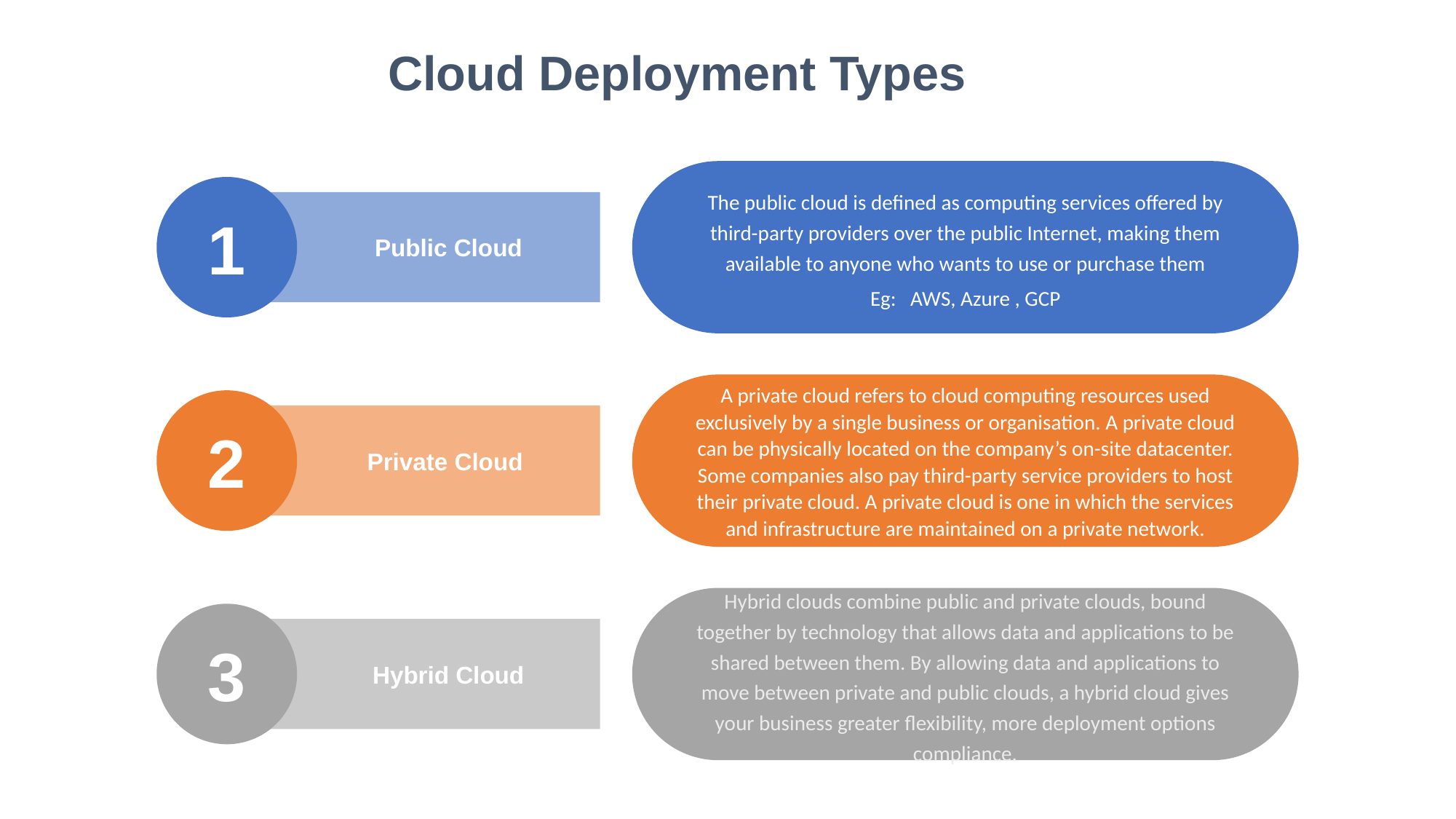

Cloud Deployment Types

The public cloud is defined as computing services offered by third-party providers over the public Internet, making them available to anyone who wants to use or purchase them
Eg:   AWS, Azure , GCP

1
Public Cloud

A private cloud refers to cloud computing resources used exclusively by a single business or organisation. A private cloud can be physically located on the company’s on-site datacenter. Some companies also pay third-party service providers to host their private cloud. A private cloud is one in which the services and infrastructure are maintained on a private network.

2
Private Cloud
Hybrid clouds combine public and private clouds, bound together by technology that allows data and applications to be shared between them. By allowing data and applications to move between private and public clouds, a hybrid cloud gives your business greater flexibility, more deployment options compliance.

3
Hybrid Cloud